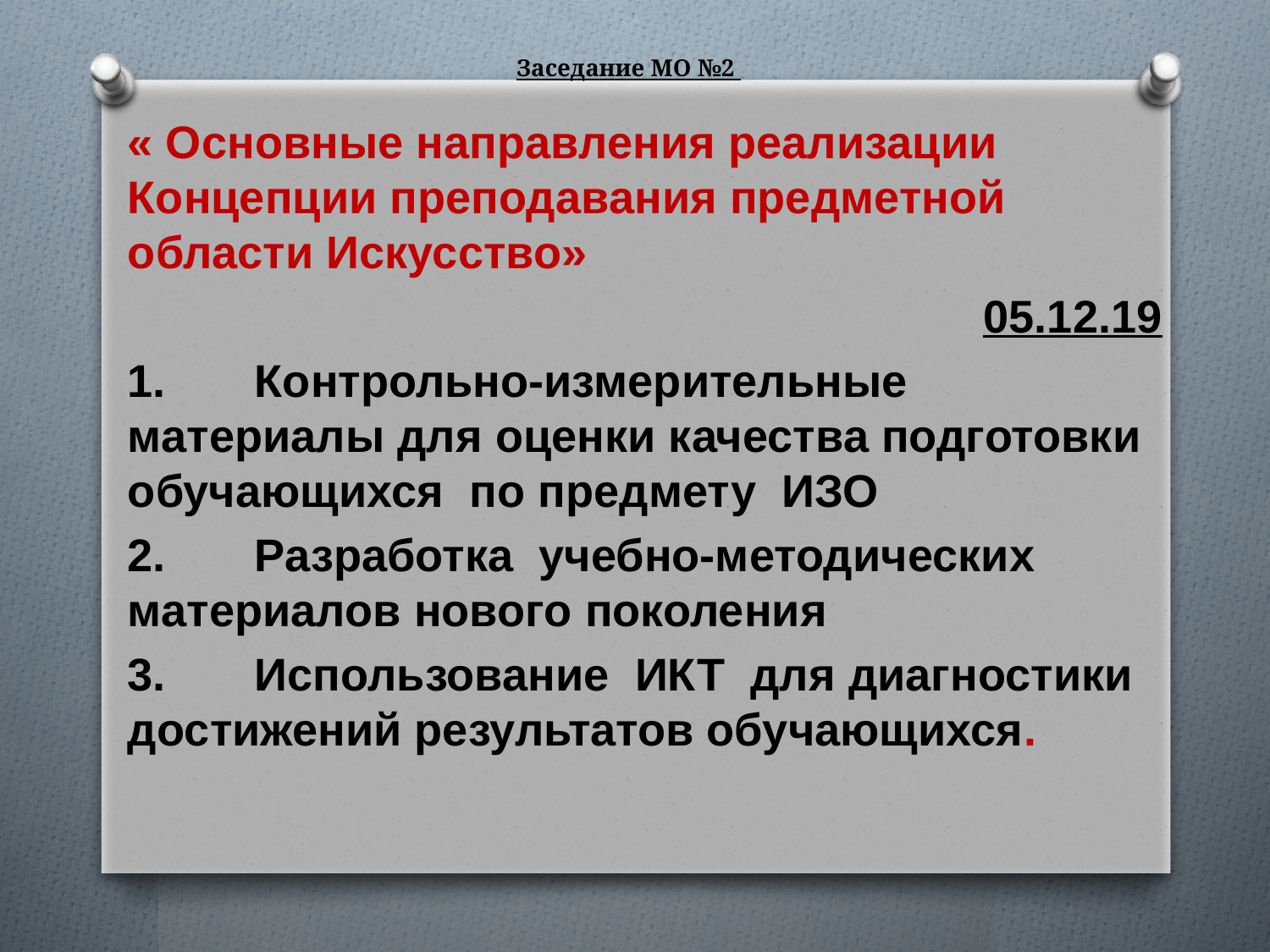

# Заседание МО №2
« Основные направления реализации  Концепции преподавания предметной области Искусство»
05.12.19
1.	Контрольно-измерительные материалы для оценки качества подготовки обучающихся  по предмету  ИЗО
2.	Разработка  учебно-методических материалов нового поколения
3.	Использование  ИКТ  для диагностики достижений результатов обучающихся.